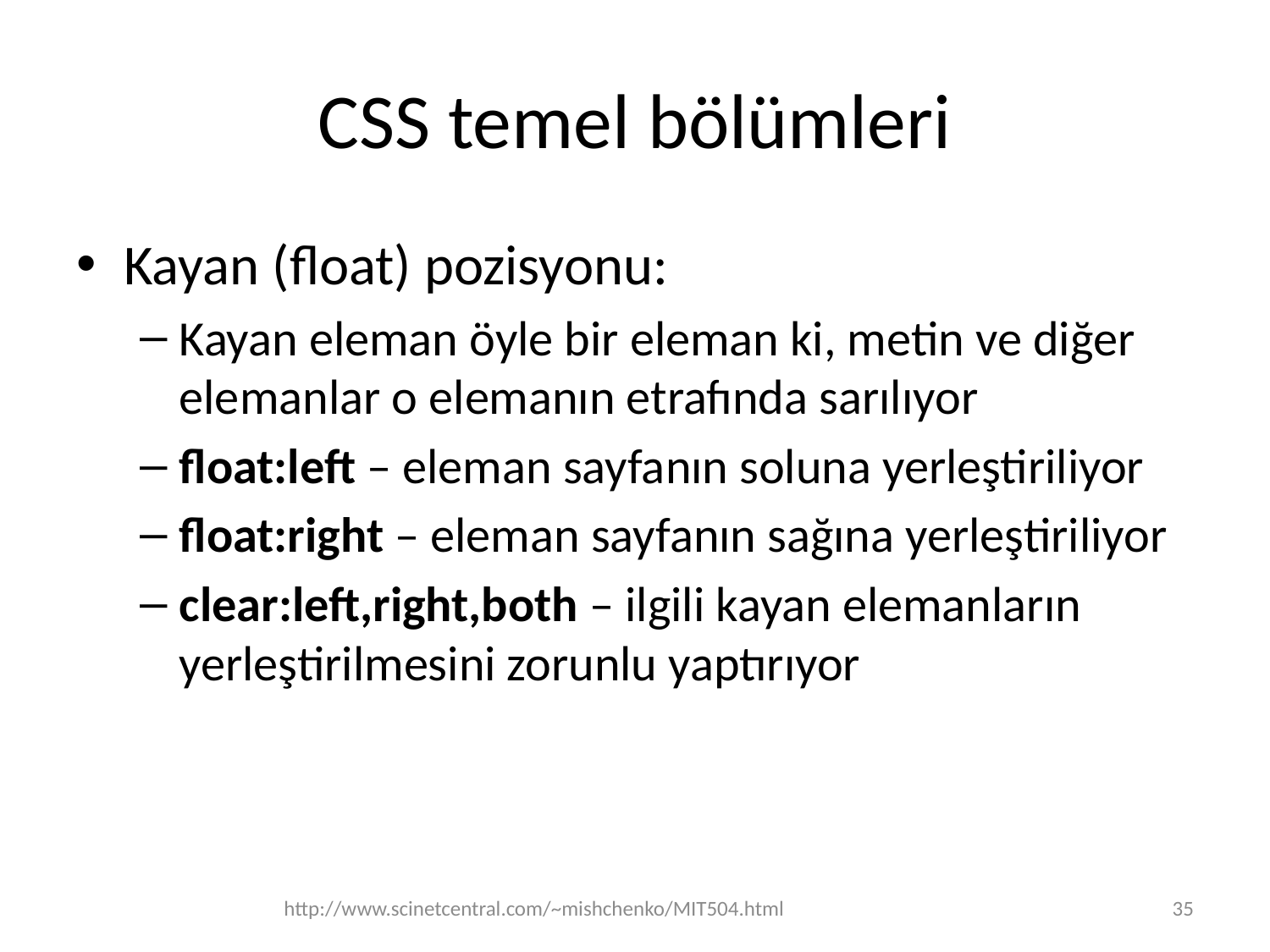

# CSS temel bölümleri
Kayan (float) pozisyonu:
Kayan eleman öyle bir eleman ki, metin ve diğer elemanlar o elemanın etrafında sarılıyor
float:left – eleman sayfanın soluna yerleştiriliyor
float:right – eleman sayfanın sağına yerleştiriliyor
clear:left,right,both – ilgili kayan elemanların yerleştirilmesini zorunlu yaptırıyor

http://www.scinetcentral.com/~mishchenko/MIT504.html
35